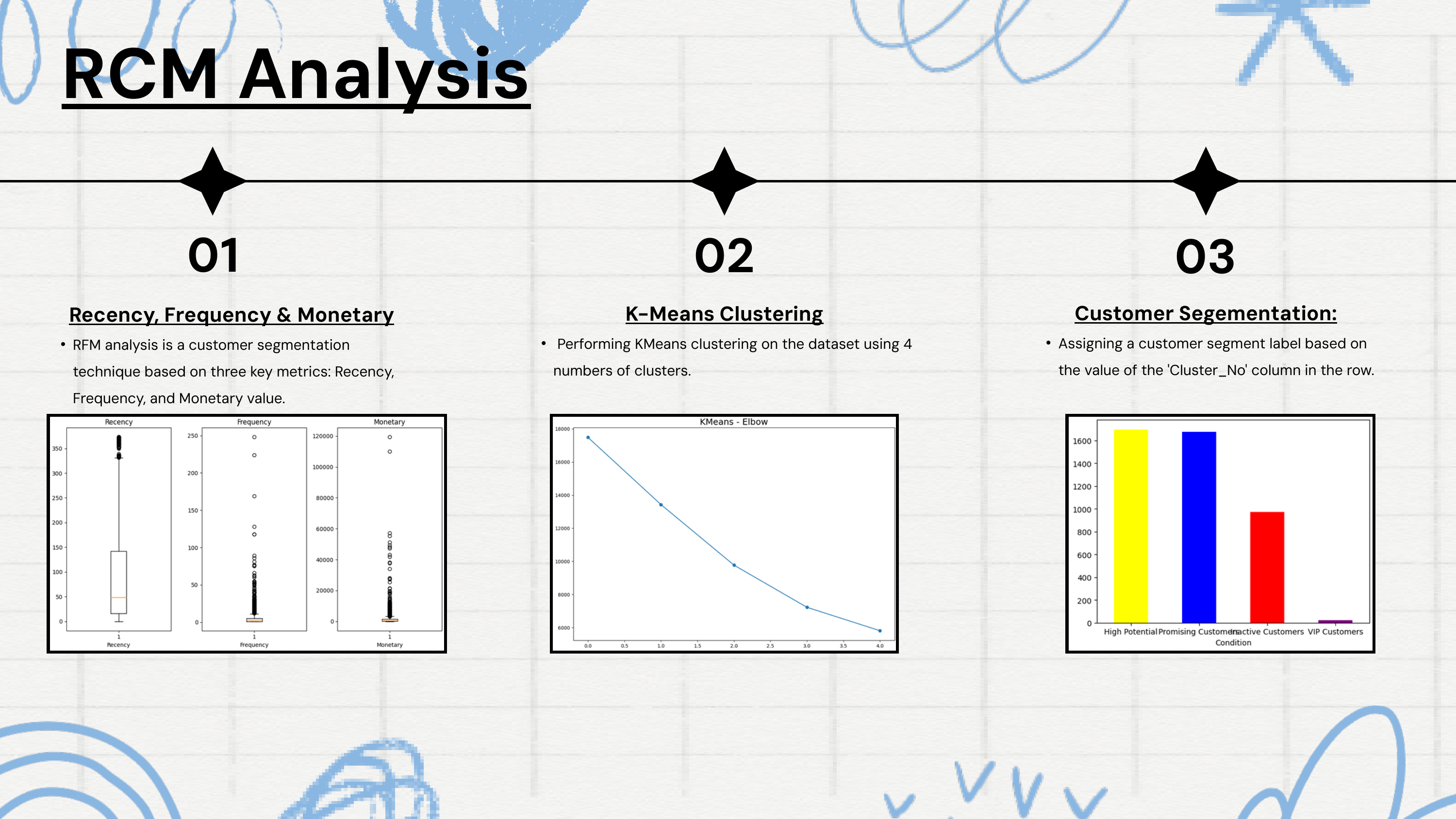

RCM Analysis

01
Recency, Frequency & Monetary
RFM analysis is a customer segmentation technique based on three key metrics: Recency, Frequency, and Monetary value.
02
K-Means Clustering
 Performing KMeans clustering on the dataset using 4 numbers of clusters.

03
Customer Segementation:
Assigning a customer segment label based on the value of the 'Cluster_No' column in the row.